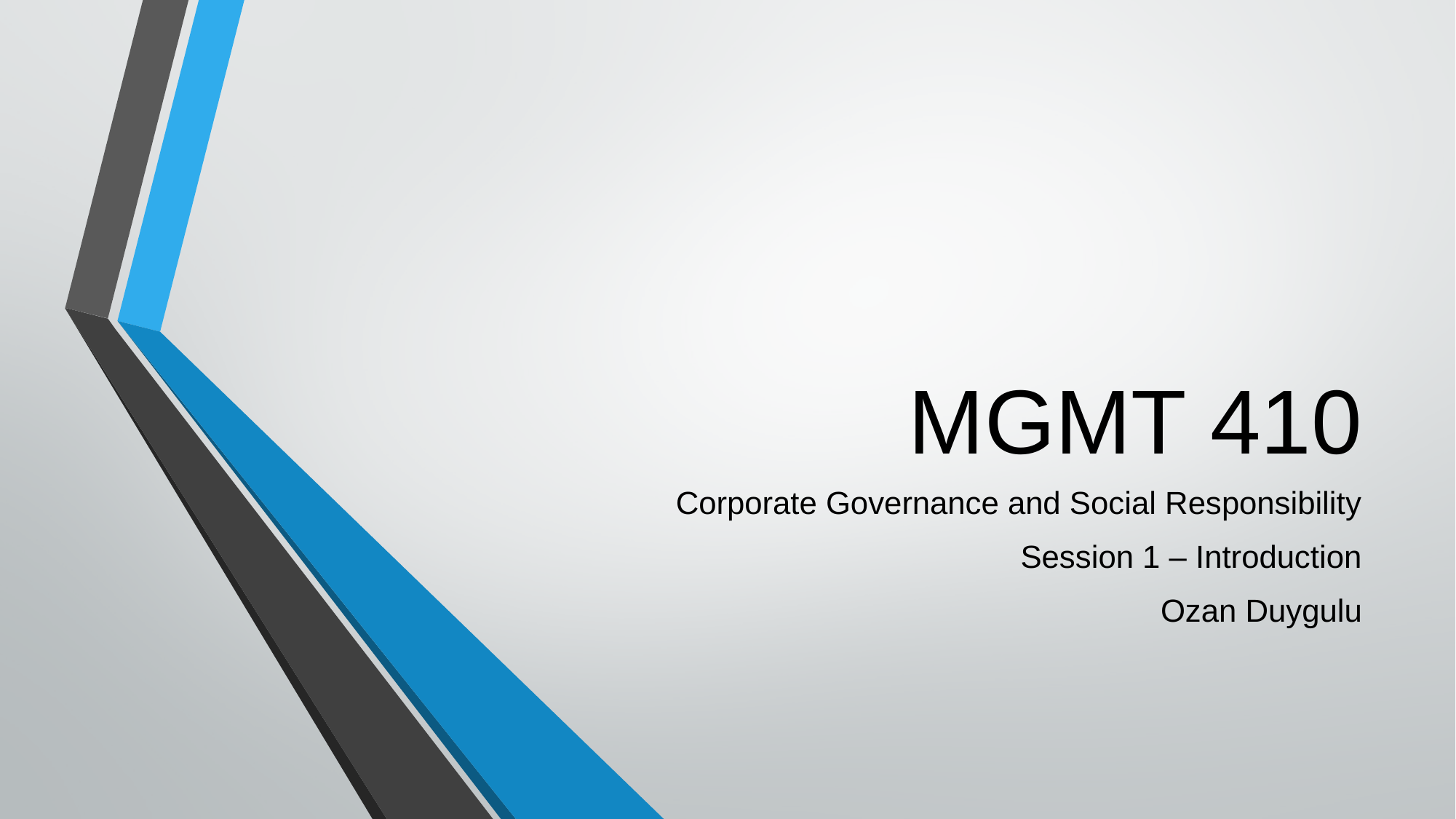

# MGMT 410
Corporate Governance and Social Responsibility
Session 1 – Introduction
Ozan Duygulu